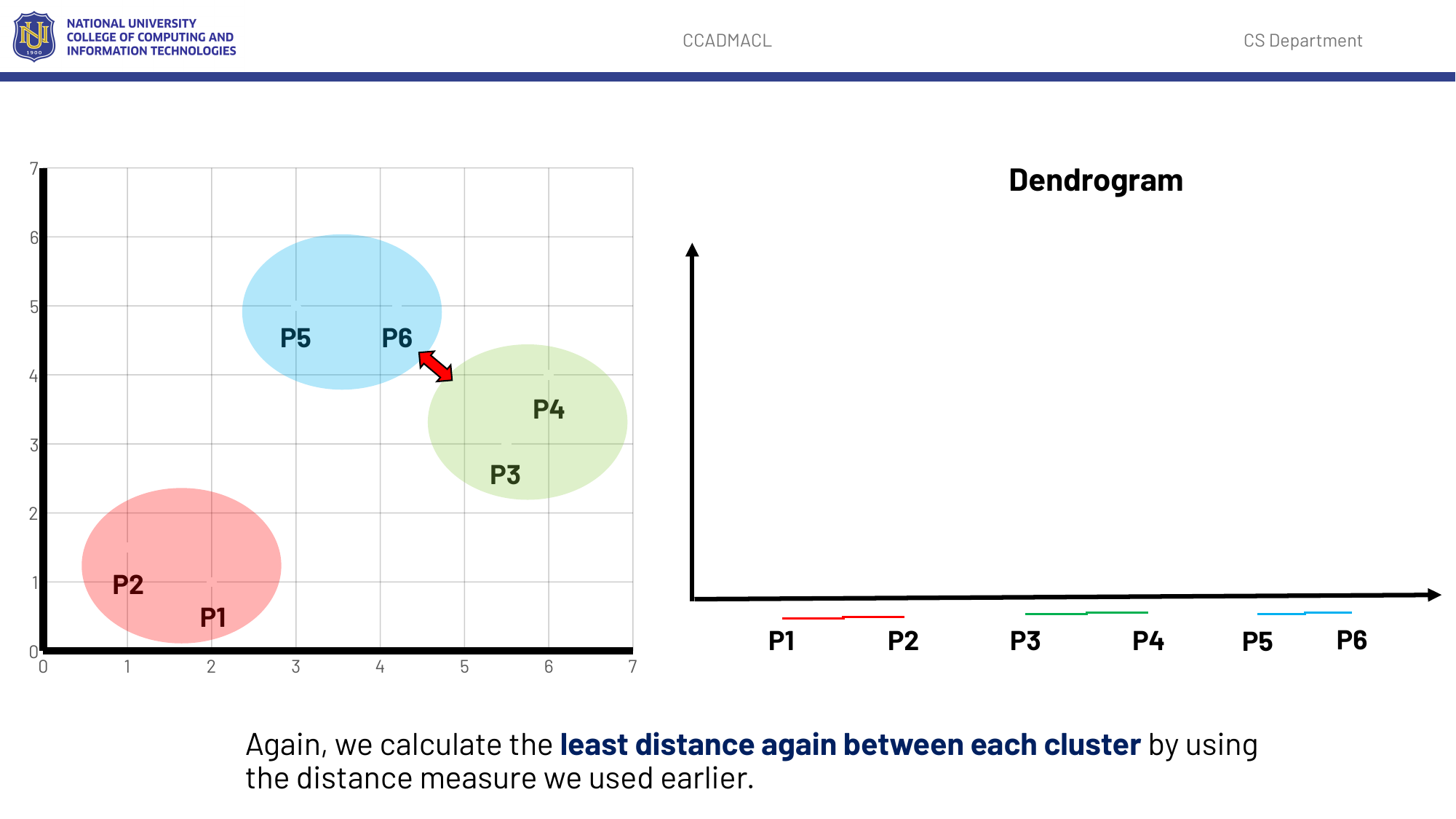

### Chart

| Category | Y-Values |
|---|---|
Dendrogram

P5
P6

P4
P3

P2
P1
P6
P1
P2
P3
P4
P5
Again, we calculate the least distance again between each cluster by using the distance measure we used earlier.